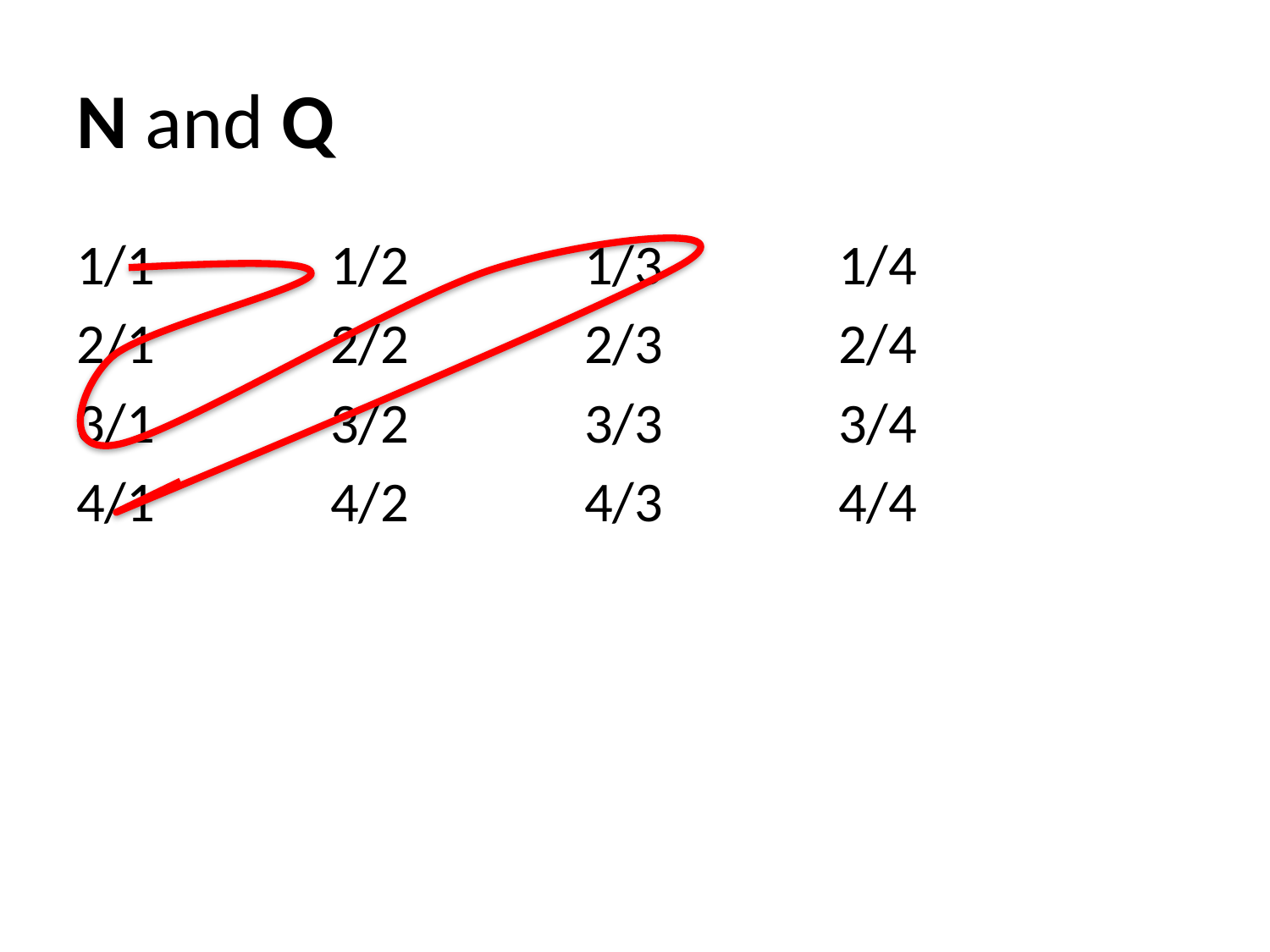

# N and Q
1/1		1/2		1/3		1/4
2/1		2/2		2/3		2/4
3/1		3/2		3/3		3/4
4/1		4/2		4/3		4/4